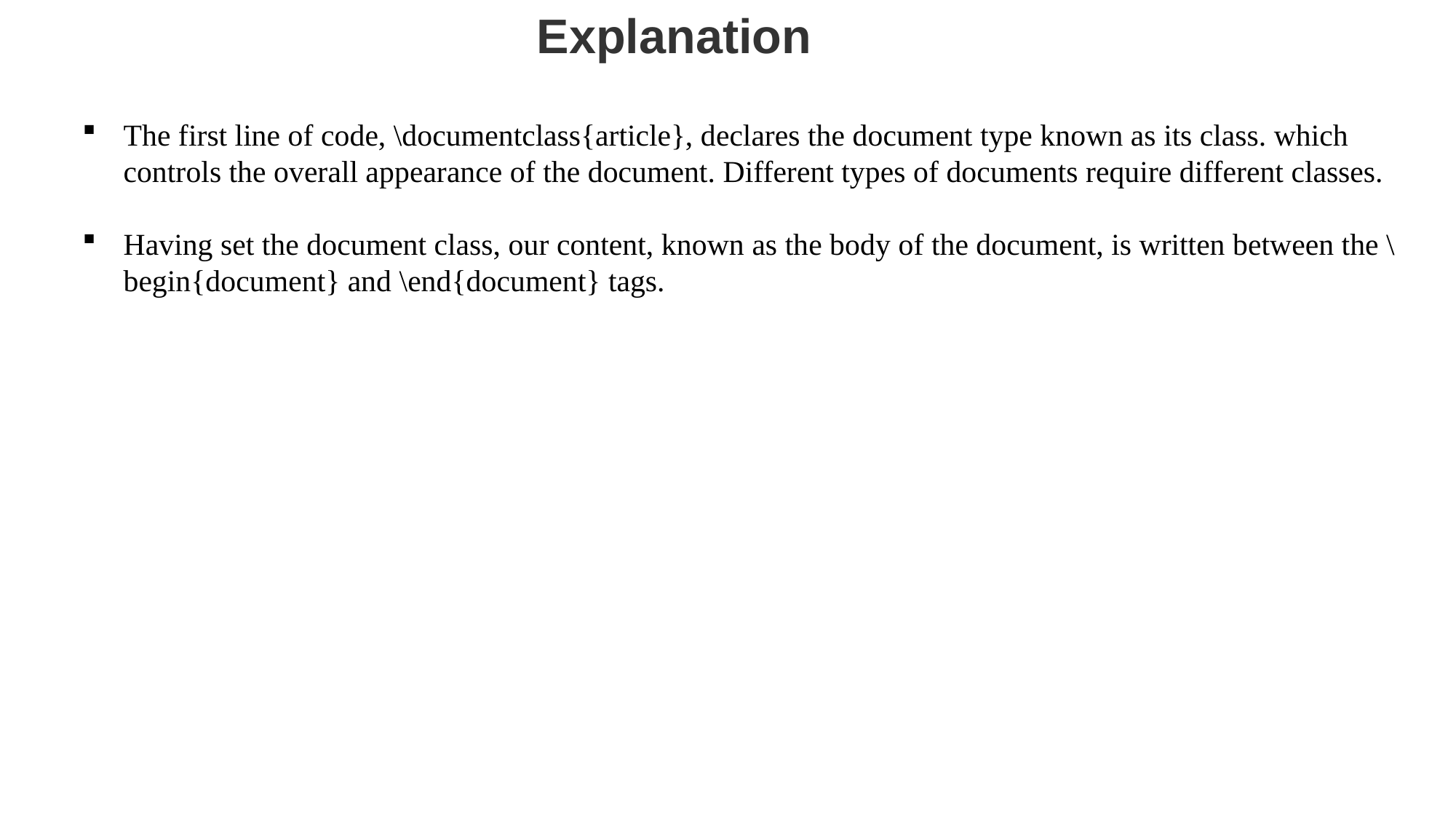

Explanation
The first line of code, \documentclass{article}, declares the document type known as its class. which controls the overall appearance of the document. Different types of documents require different classes.

Having set the document class, our content, known as the body of the document, is written between the \begin{document} and \end{document} tags.